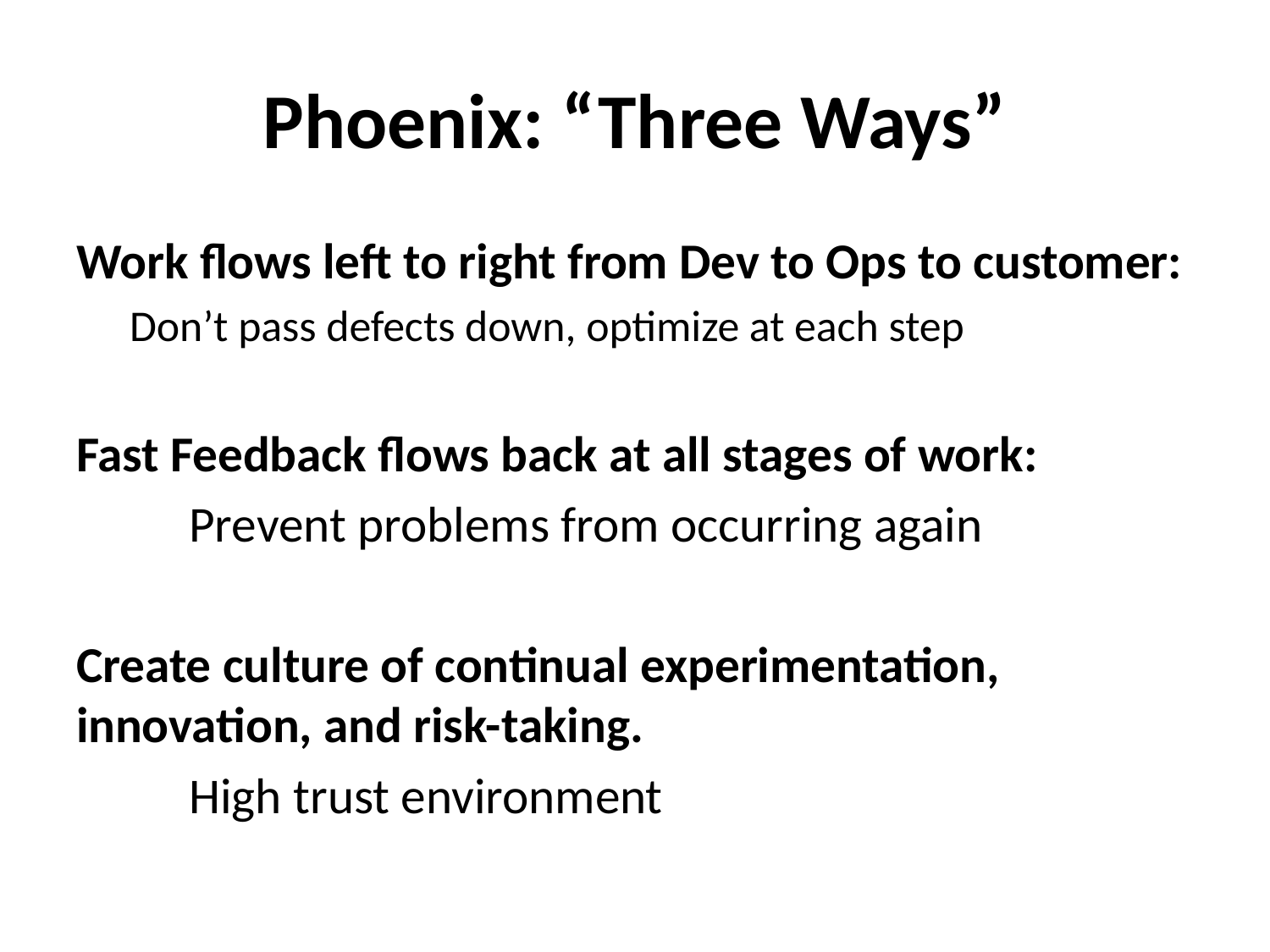

# Phoenix: “Three Ways”
Work flows left to right from Dev to Ops to customer:
	Don’t pass defects down, optimize at each step

Fast Feedback flows back at all stages of work:
	Prevent problems from occurring again

Create culture of continual experimentation, innovation, and risk-taking.
	High trust environment